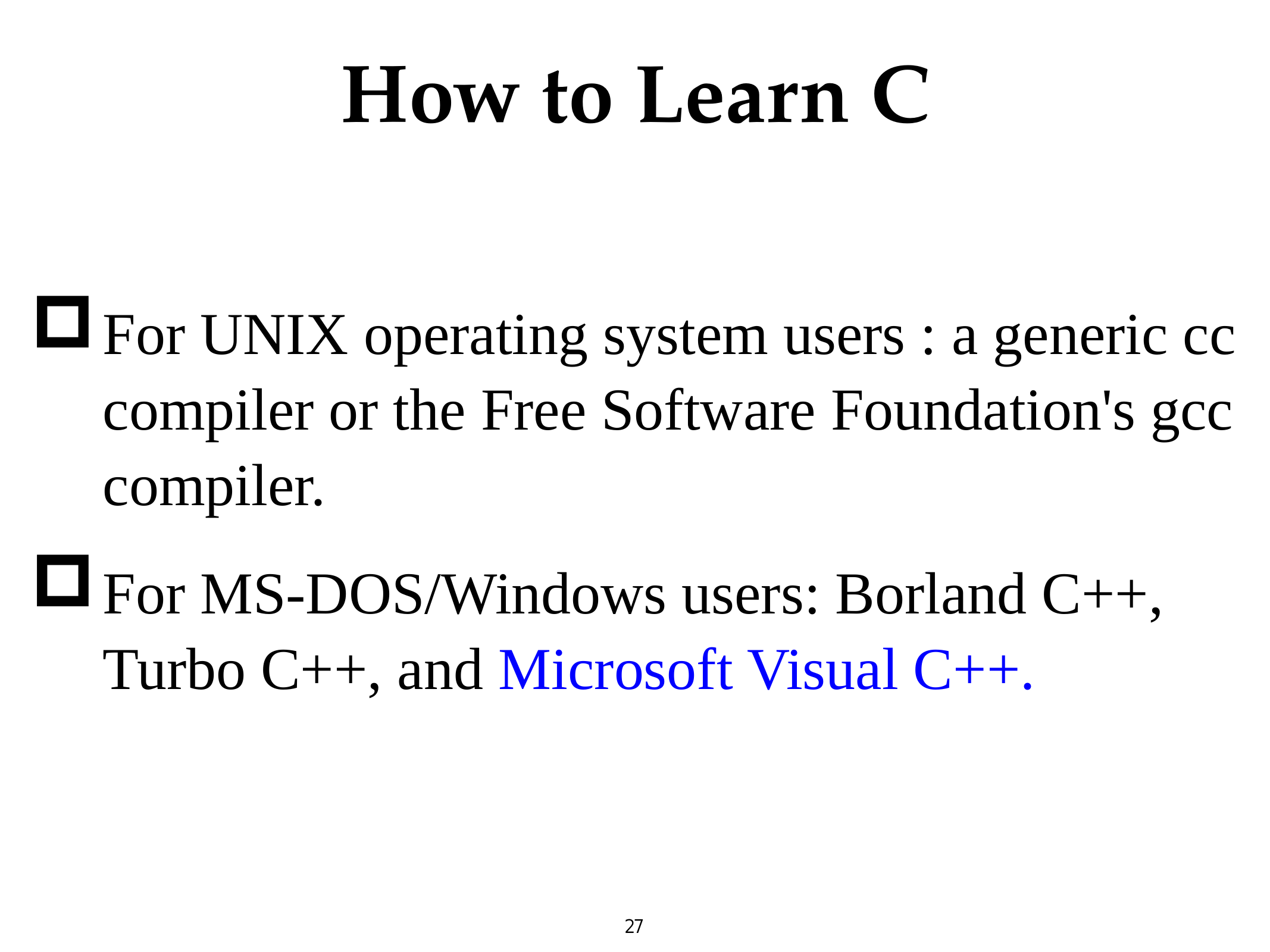

# How to Learn C
For UNIX operating system users : a generic cc compiler or the Free Software Foundation's gcc compiler.
For MS-DOS/Windows users: Borland C++, Turbo C++, and Microsoft Visual C++.
27